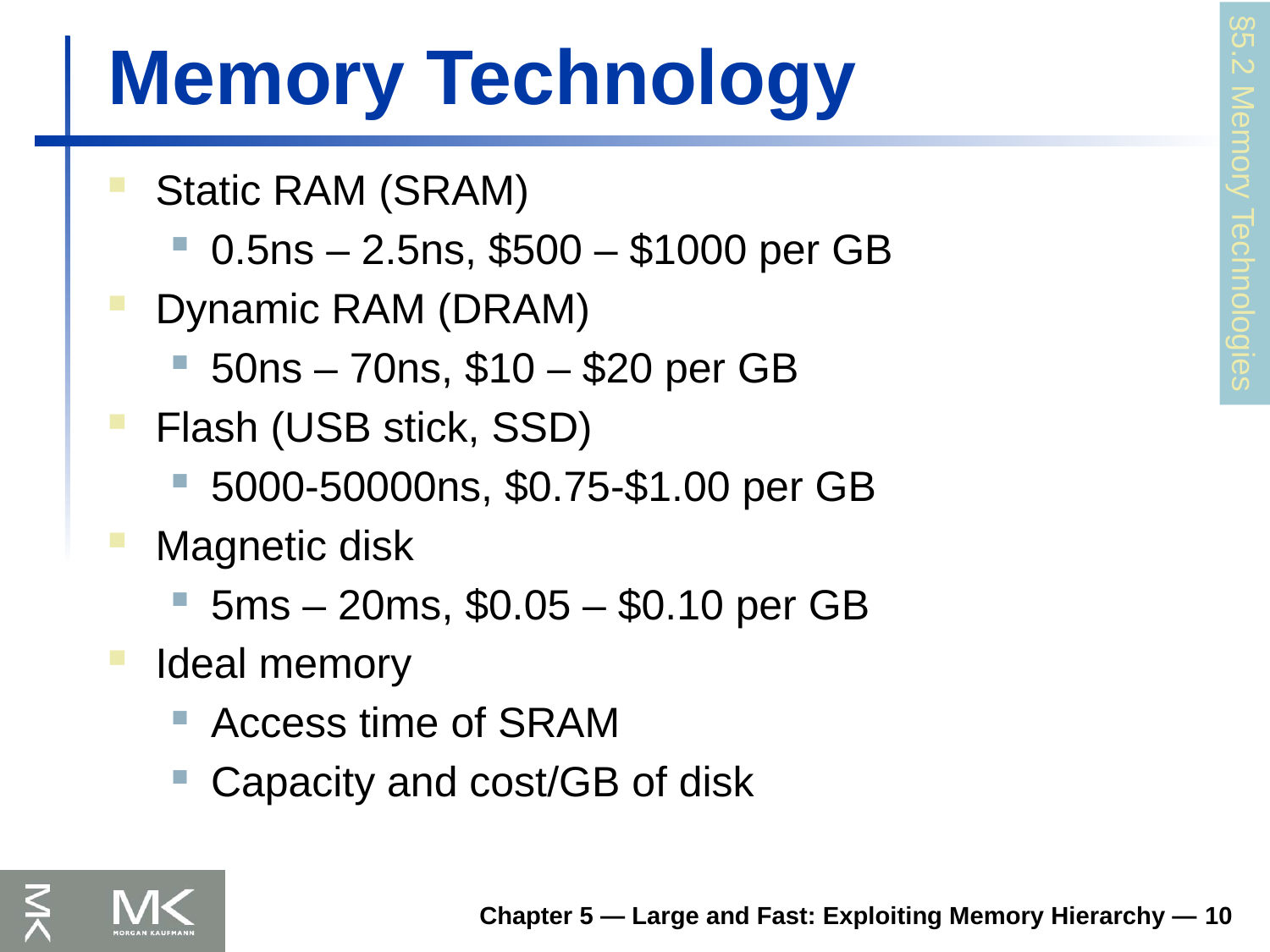

# Memory Technology
Static RAM (SRAM)
0.5ns – 2.5ns, $500 – $1000 per GB
Dynamic RAM (DRAM)
50ns – 70ns, $10 – $20 per GB
Flash (USB stick, SSD)
5000-50000ns, $0.75-$1.00 per GB
Magnetic disk
5ms – 20ms, $0.05 – $0.10 per GB
Ideal memory
Access time of SRAM
Capacity and cost/GB of disk
§5.2 Memory Technologies
Chapter 5 — Large and Fast: Exploiting Memory Hierarchy — 10